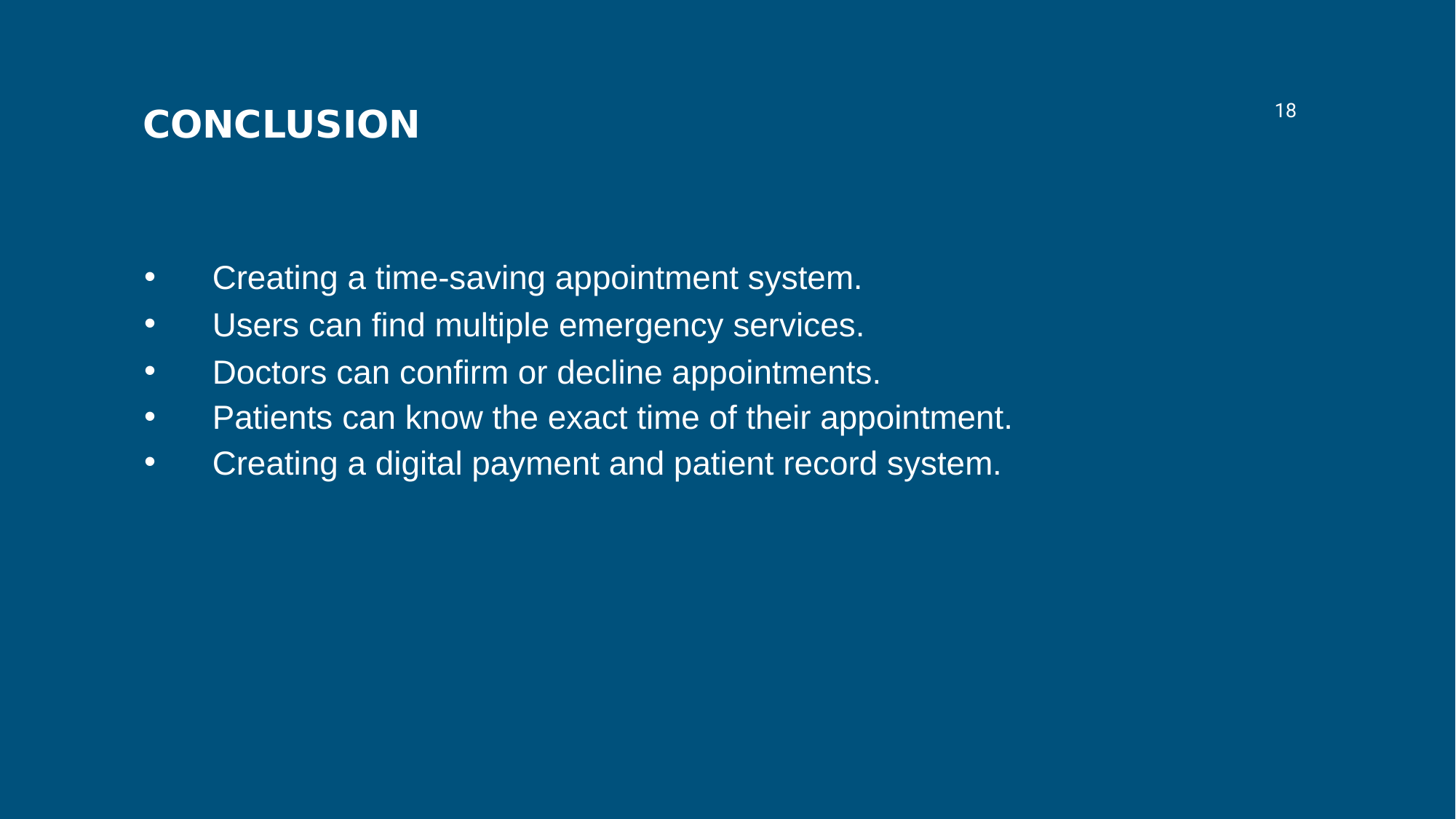

18
# CONCLUSION
Creating a time-saving appointment system.
Users can find multiple emergency services.
Doctors can confirm or decline appointments.
Patients can know the exact time of their appointment.
Creating a digital payment and patient record system.